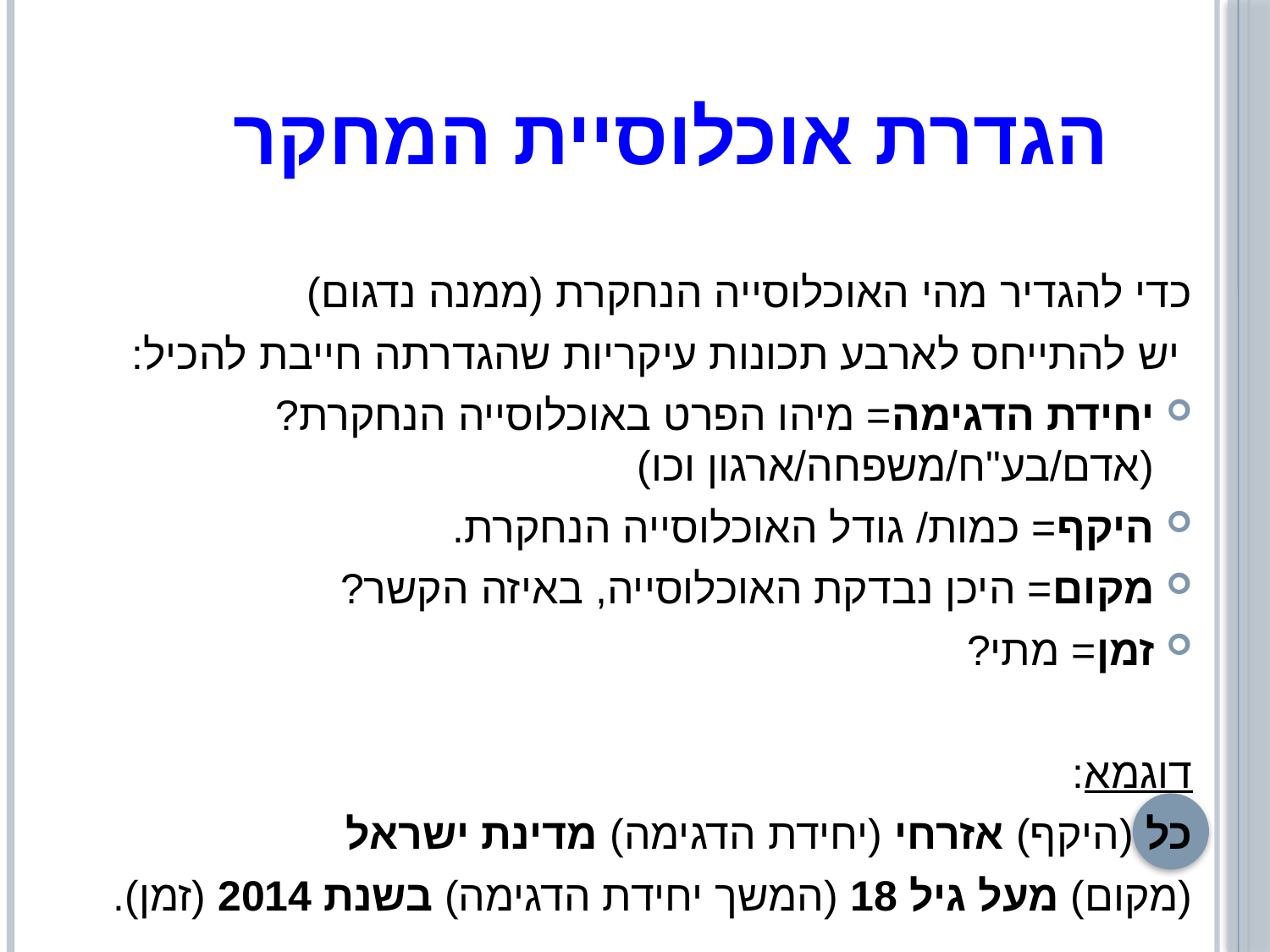

# הגדרת אוכלוסיית המחקר
כדי להגדיר מהי האוכלוסייה הנחקרת (ממנה נדגום)
 יש להתייחס לארבע תכונות עיקריות שהגדרתה חייבת להכיל:
יחידת הדגימה= מיהו הפרט באוכלוסייה הנחקרת? (אדם/בע"ח/משפחה/ארגון וכו)
היקף= כמות/ גודל האוכלוסייה הנחקרת.
מקום= היכן נבדקת האוכלוסייה, באיזה הקשר?
זמן= מתי?

דוגמא:
כל (היקף) אזרחי (יחידת הדגימה) מדינת ישראל
(מקום) מעל גיל 18 (המשך יחידת הדגימה) בשנת 2014 (זמן).